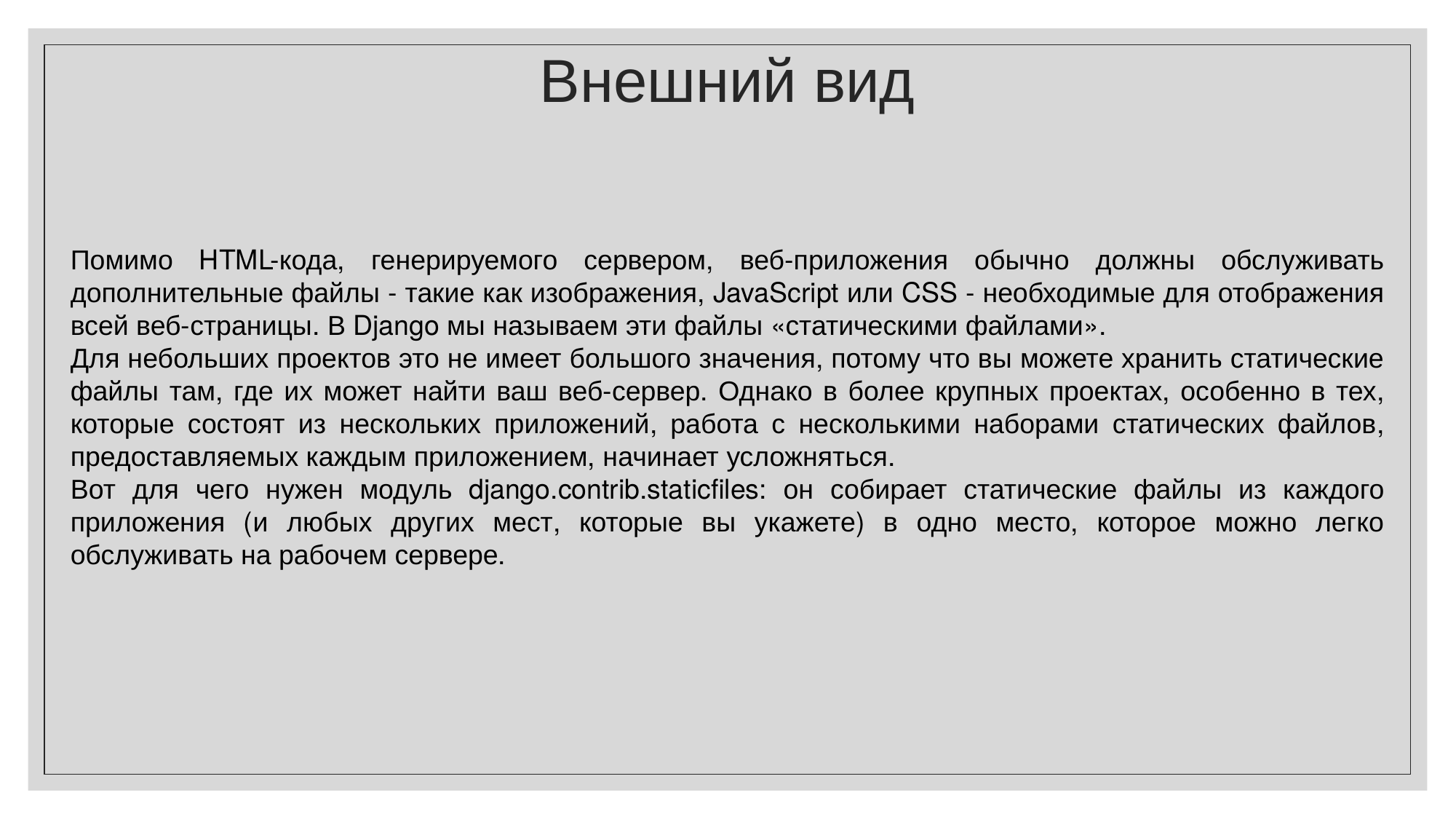

Внешний вид
Помимо HTML-кода, генерируемого сервером, веб-приложения обычно должны обслуживать дополнительные файлы - такие как изображения, JavaScript или CSS - необходимые для отображения всей веб-страницы. В Django мы называем эти файлы «статическими файлами».
Для небольших проектов это не имеет большого значения, потому что вы можете хранить статические файлы там, где их может найти ваш веб-сервер. Однако в более крупных проектах, особенно в тех, которые состоят из нескольких приложений, работа с несколькими наборами статических файлов, предоставляемых каждым приложением, начинает усложняться.
Вот для чего нужен модуль django.contrib.staticfiles: он собирает статические файлы из каждого приложения (и любых других мест, которые вы укажете) в одно место, которое можно легко обслуживать на рабочем сервере.